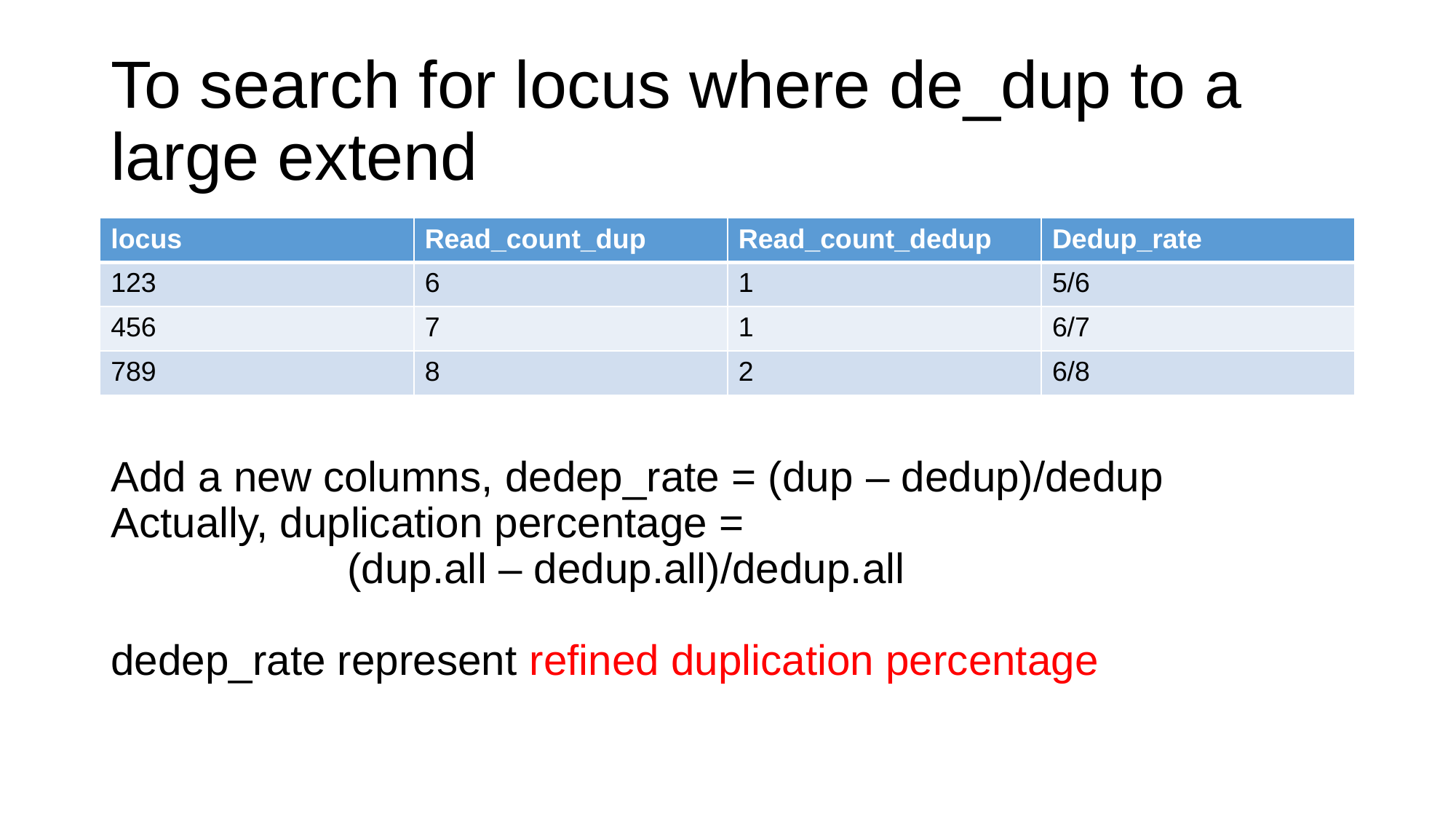

# To search for locus where de_dup to a large extend
| locus | Read\_count\_dup | Read\_count\_dedup | Dedup\_rate |
| --- | --- | --- | --- |
| 123 | 6 | 1 | 5/6 |
| 456 | 7 | 1 | 6/7 |
| 789 | 8 | 2 | 6/8 |
Add a new columns, dedep_rate = (dup – dedup)/dedup
Actually, duplication percentage =
                    (dup.all – dedup.all)/dedup.all

dedep_rate represent refined duplication percentage